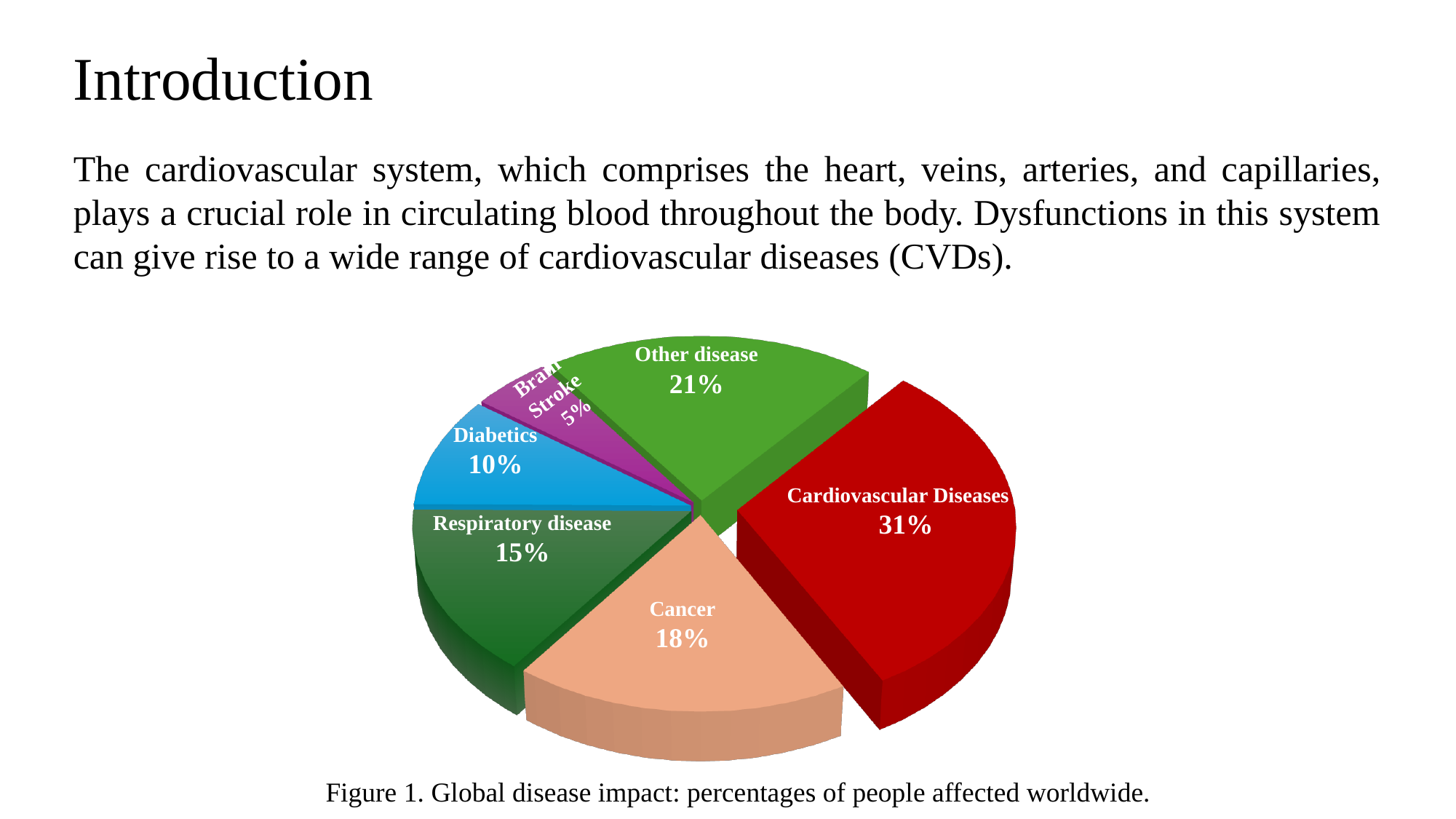

Introduction
The cardiovascular system, which comprises the heart, veins, arteries, and capillaries, plays a crucial role in circulating blood throughout the body. Dysfunctions in this system can give rise to a wide range of cardiovascular diseases (CVDs).

[unsupported chart]

Other disease
21%
Brain
 Stroke
    5%
Diabetics
10%
Cardiovascular Diseases
31%
Respiratory disease
15%
Cancer
18%
Figure 1. Global disease impact: percentages of people affected worldwide.